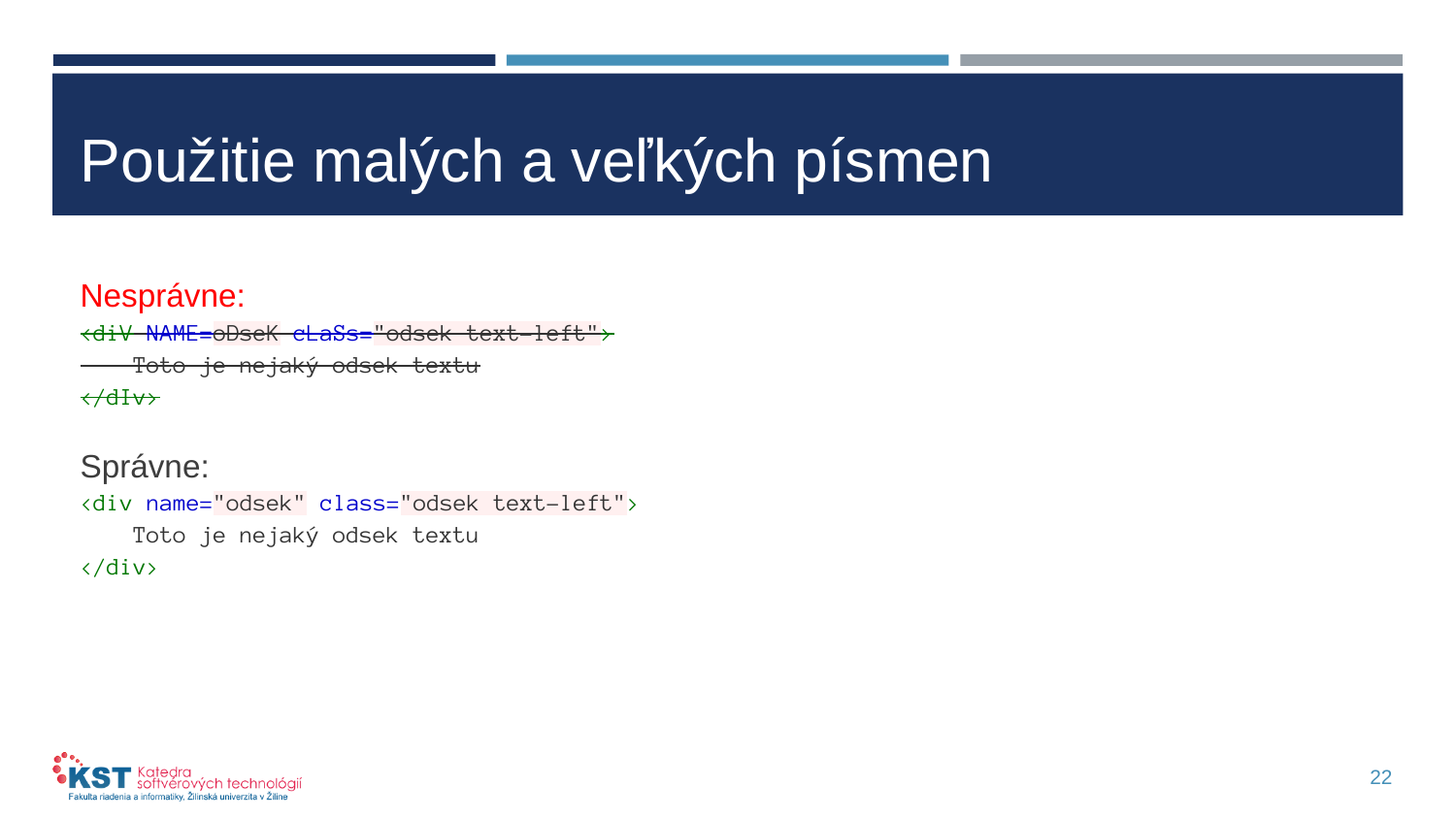

# Použitie malých a veľkých písmen
Nesprávne:
<diV NAME=oDseK cLaSs="odsek text-left">
    Toto je nejaký odsek textu
</dIv>

Správne:
<div name="odsek" class="odsek text-left">
    Toto je nejaký odsek textu
</div>

22